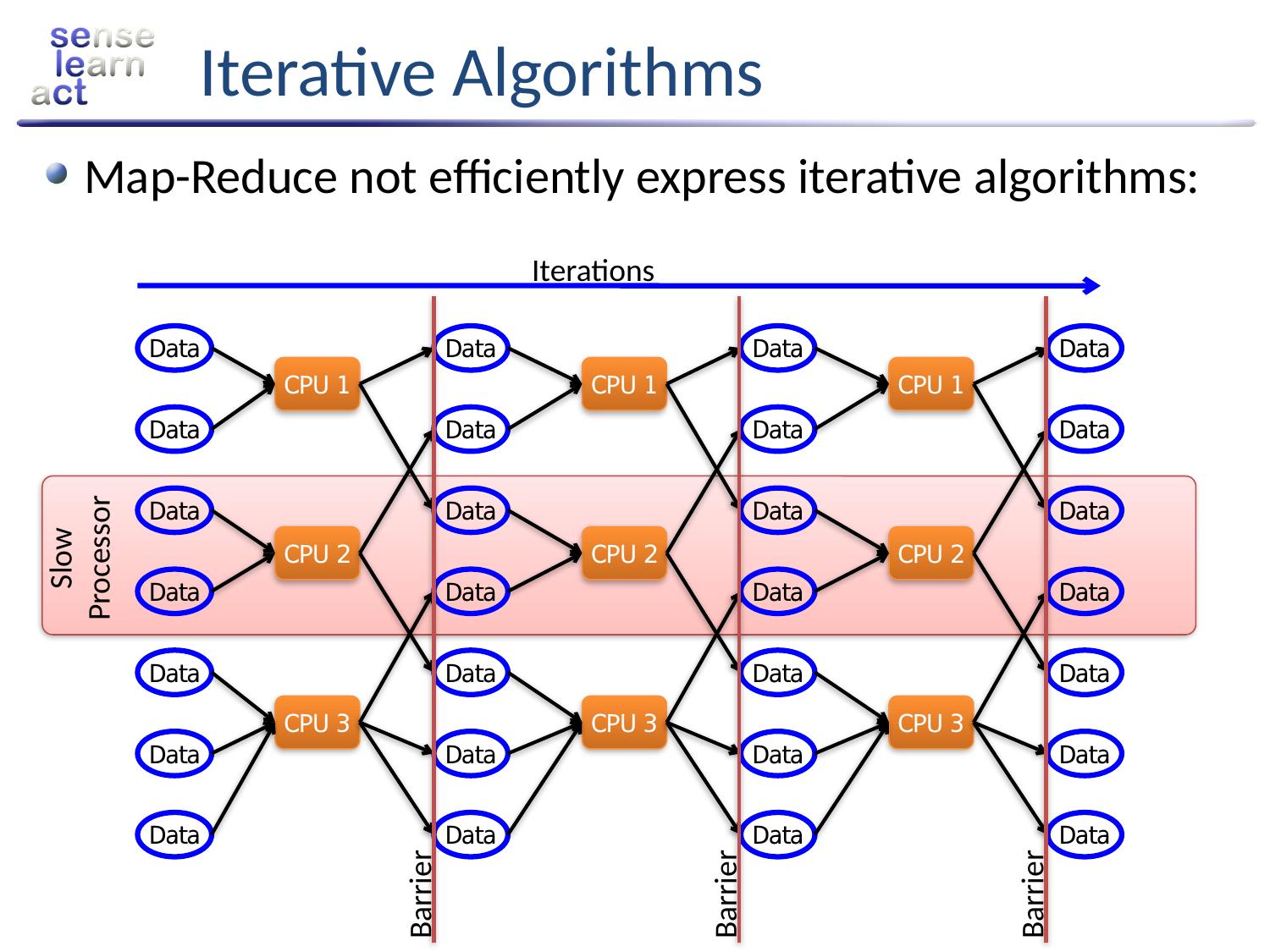

# Iterative Algorithms
Map-Reduce not efficiently express iterative algorithms:
Iterations
Barrier
Barrier
Barrier
Data
Data
CPU 1
Data
Data
CPU 2
Data
Data
CPU 3
Data
Data
Data
CPU 1
Data
Data
CPU 2
Data
Data
CPU 3
Data
Data
Data
CPU 1
Data
Data
CPU 2
Data
Data
CPU 3
Data
Data
Data

Slow
Processor
Data
Data
Data
Data
Data